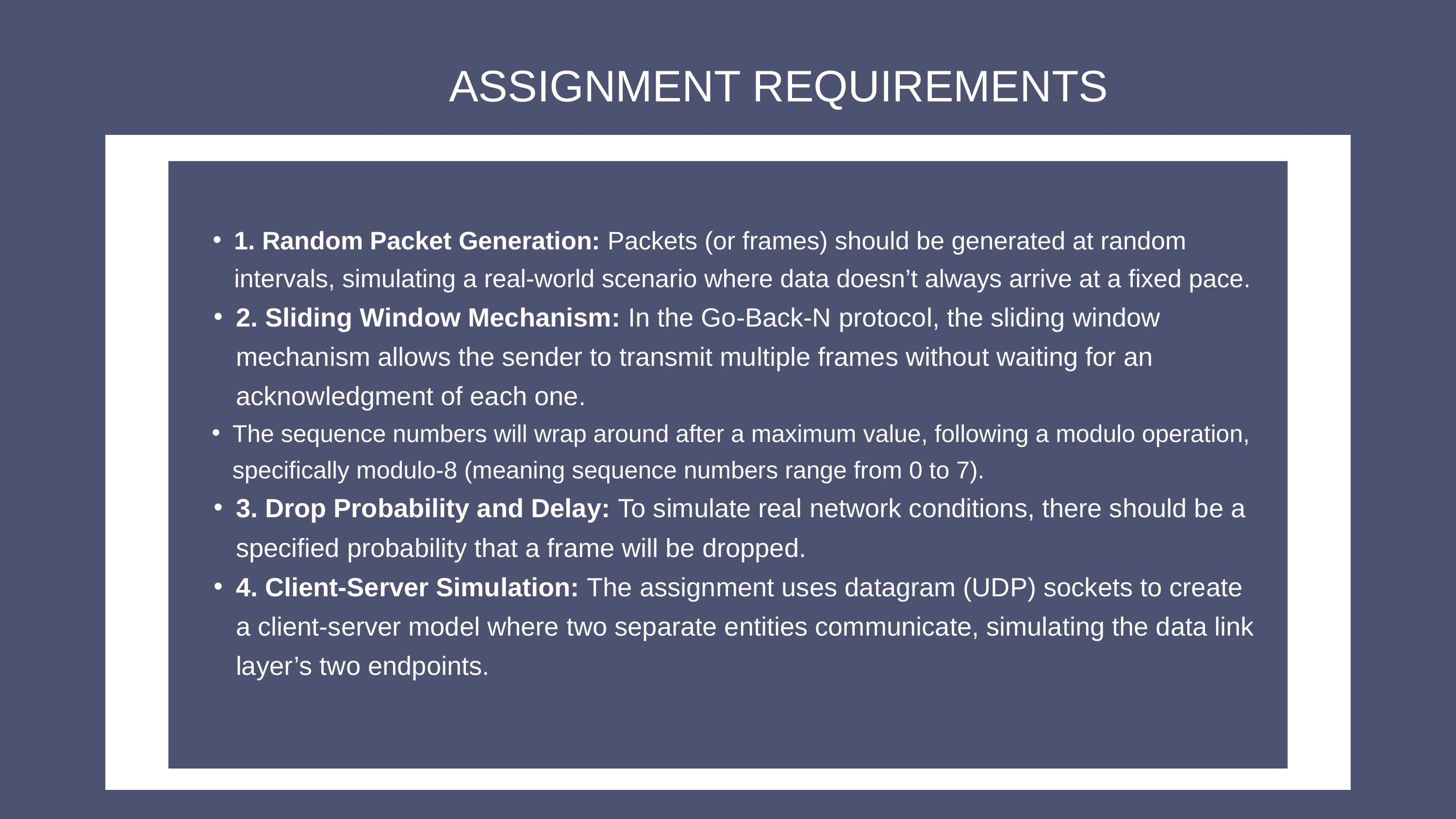

ASSIGNMENT REQUIREMENTS

1. Random Packet Generation: Packets (or frames) should be generated at random intervals, simulating a real-world scenario where data doesn’t always arrive at a fixed pace.
2. Sliding Window Mechanism: In the Go-Back-N protocol, the sliding window mechanism allows the sender to transmit multiple frames without waiting for an acknowledgment of each one.
The sequence numbers will wrap around after a maximum value, following a modulo operation, specifically modulo-8 (meaning sequence numbers range from 0 to 7).
3. Drop Probability and Delay: To simulate real network conditions, there should be a specified probability that a frame will be dropped.
4. Client-Server Simulation: The assignment uses datagram (UDP) sockets to create a client-server model where two separate entities communicate, simulating the data link layer’s two endpoints.